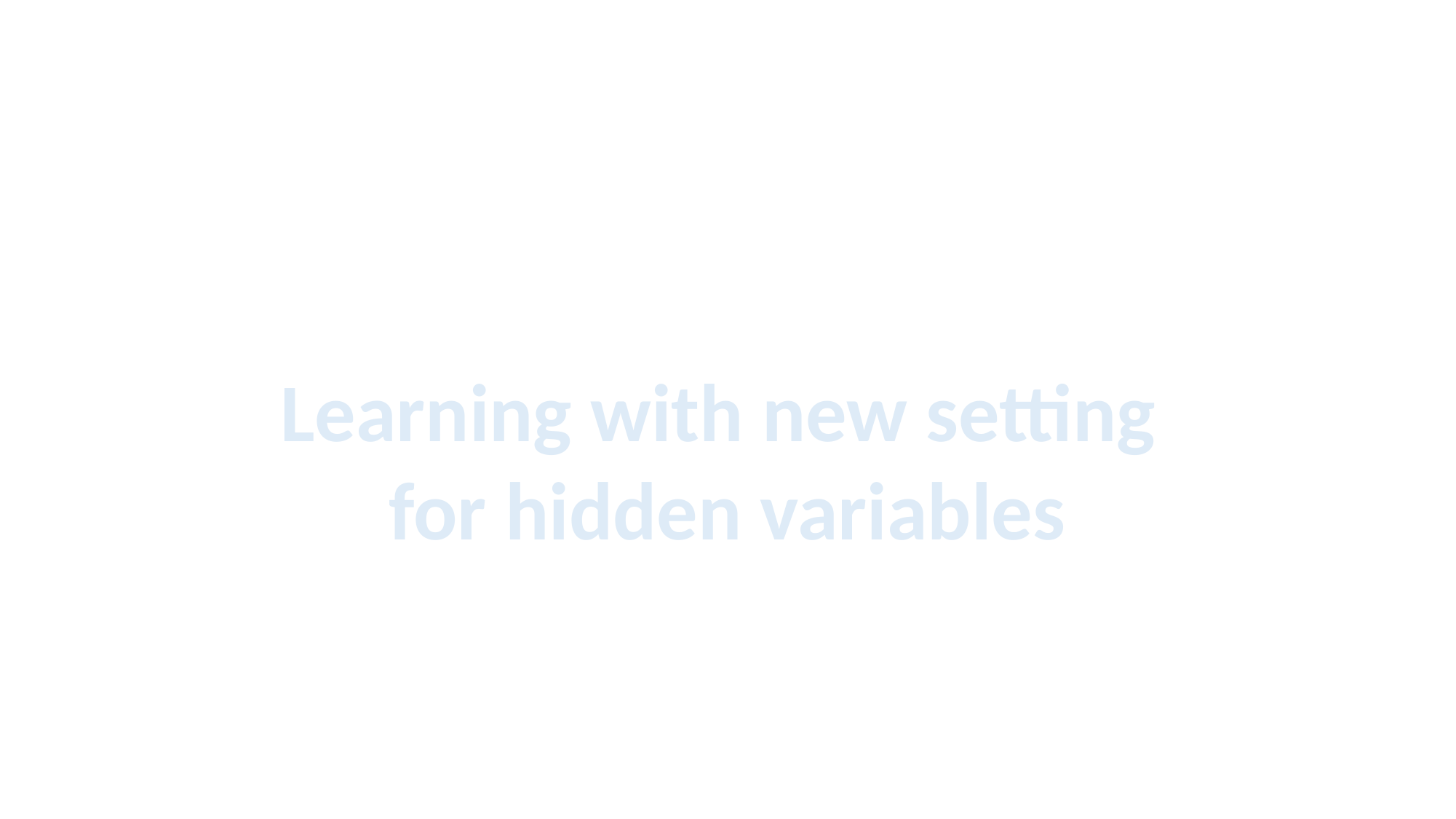

Learning with new setting
for hidden variables